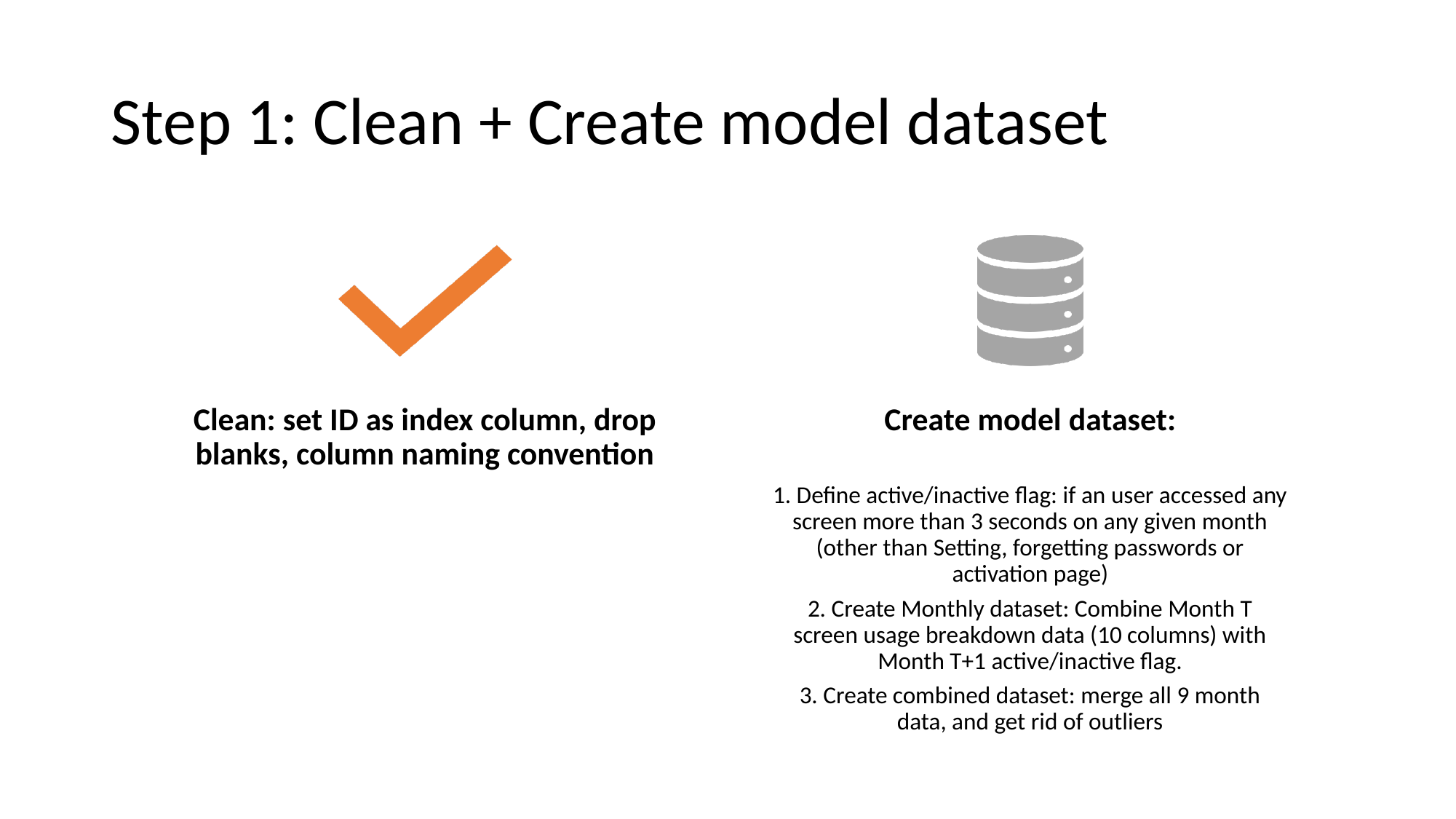

# Step 1: Clean + Create model dataset
Clean: set ID as index column, drop blanks, column naming convention
Create model dataset:
1. Define active/inactive flag: if an user accessed any screen more than 3 seconds on any given month (other than Setting, forgetting passwords or activation page)
2. Create Monthly dataset: Combine Month T screen usage breakdown data (10 columns) with Month T+1 active/inactive flag.
3. Create combined dataset: merge all 9 month data, and get rid of outliers